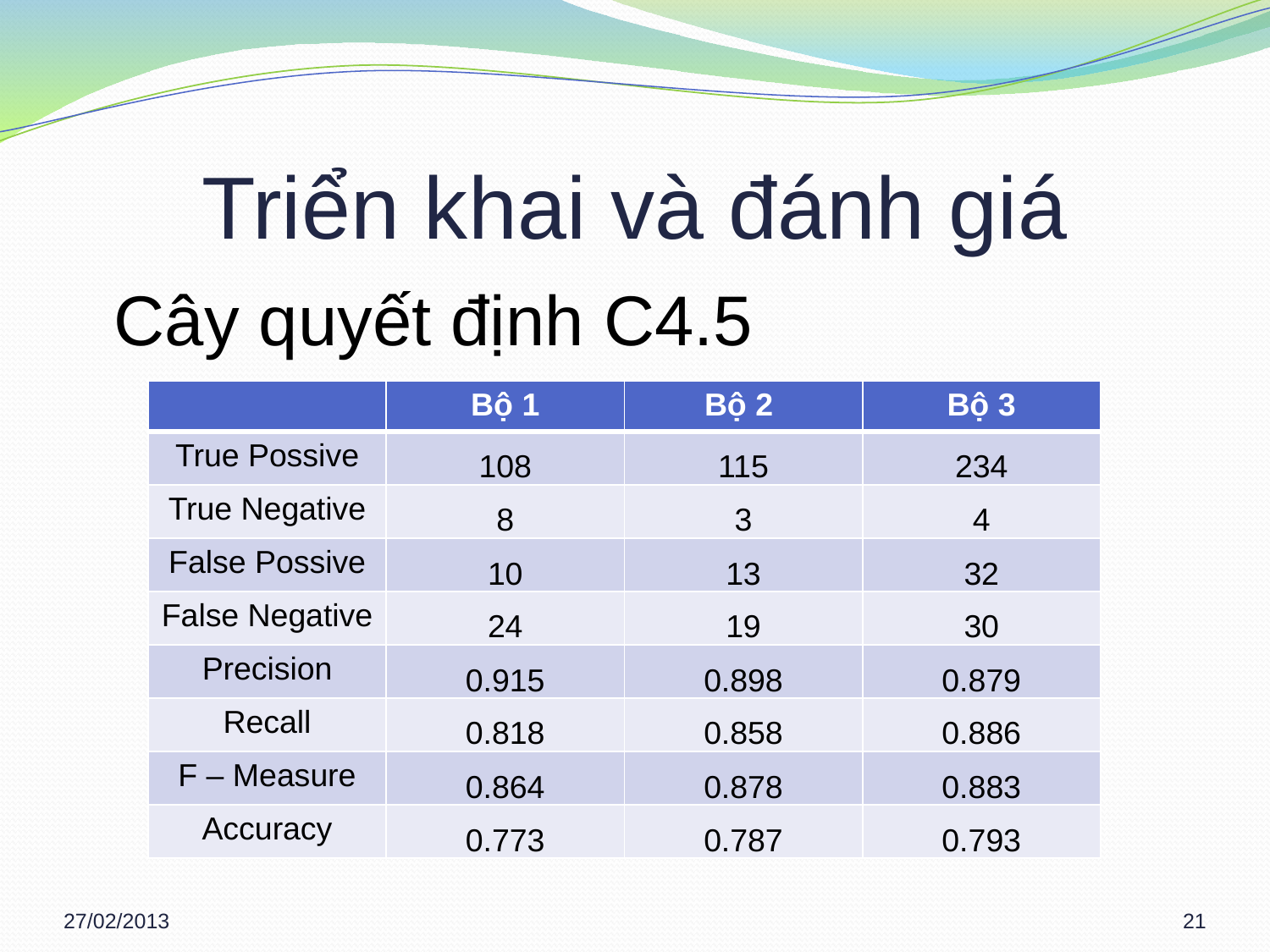

# Triển khai và đánh giá
	Cây quyết định C4.5

|  | Bộ 1 | Bộ 2 | Bộ 3 |
| --- | --- | --- | --- |
| True Possive | 108 | 115 | 234 |
| True Negative | 8 | 3 | 4 |
| False Possive | 10 | 13 | 32 |
| False Negative | 24 | 19 | 30 |
| Precision | 0.915 | 0.898 | 0.879 |
| Recall | 0.818 | 0.858 | 0.886 |
| F – Measure | 0.864 | 0.878 | 0.883 |
| Accuracy | 0.773 | 0.787 | 0.793 |
27/02/2013
21